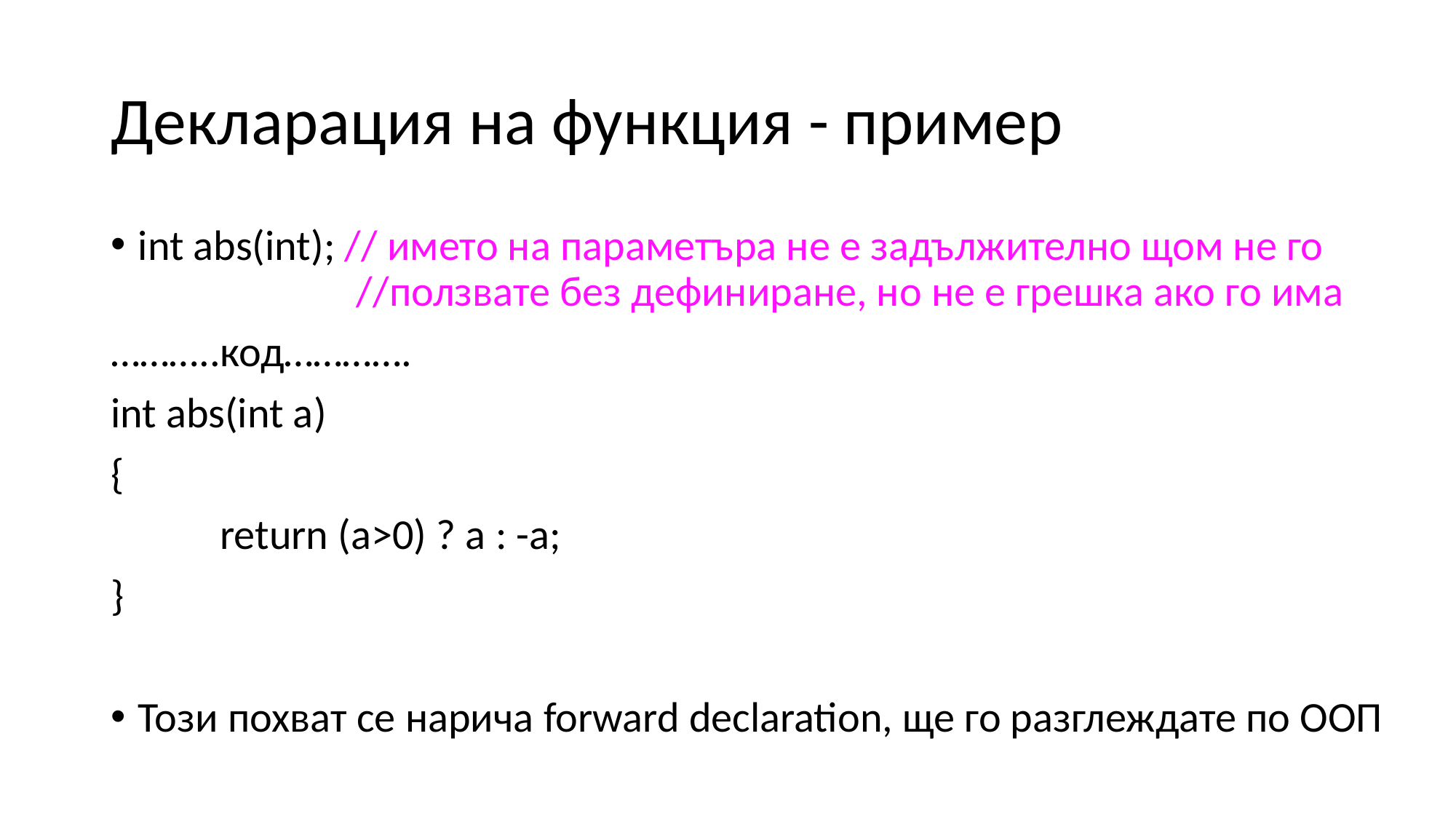

# Декларация на функция - пример
int abs(int); // името на параметъра не е задължително щом не го 			//ползвате без дефиниране, но не е грешка ако го има
………..код………….
int abs(int a)
{
	return (a>0) ? a : -a;
}

Този похват се нарича forward declaration, ще го разглеждате по ООП